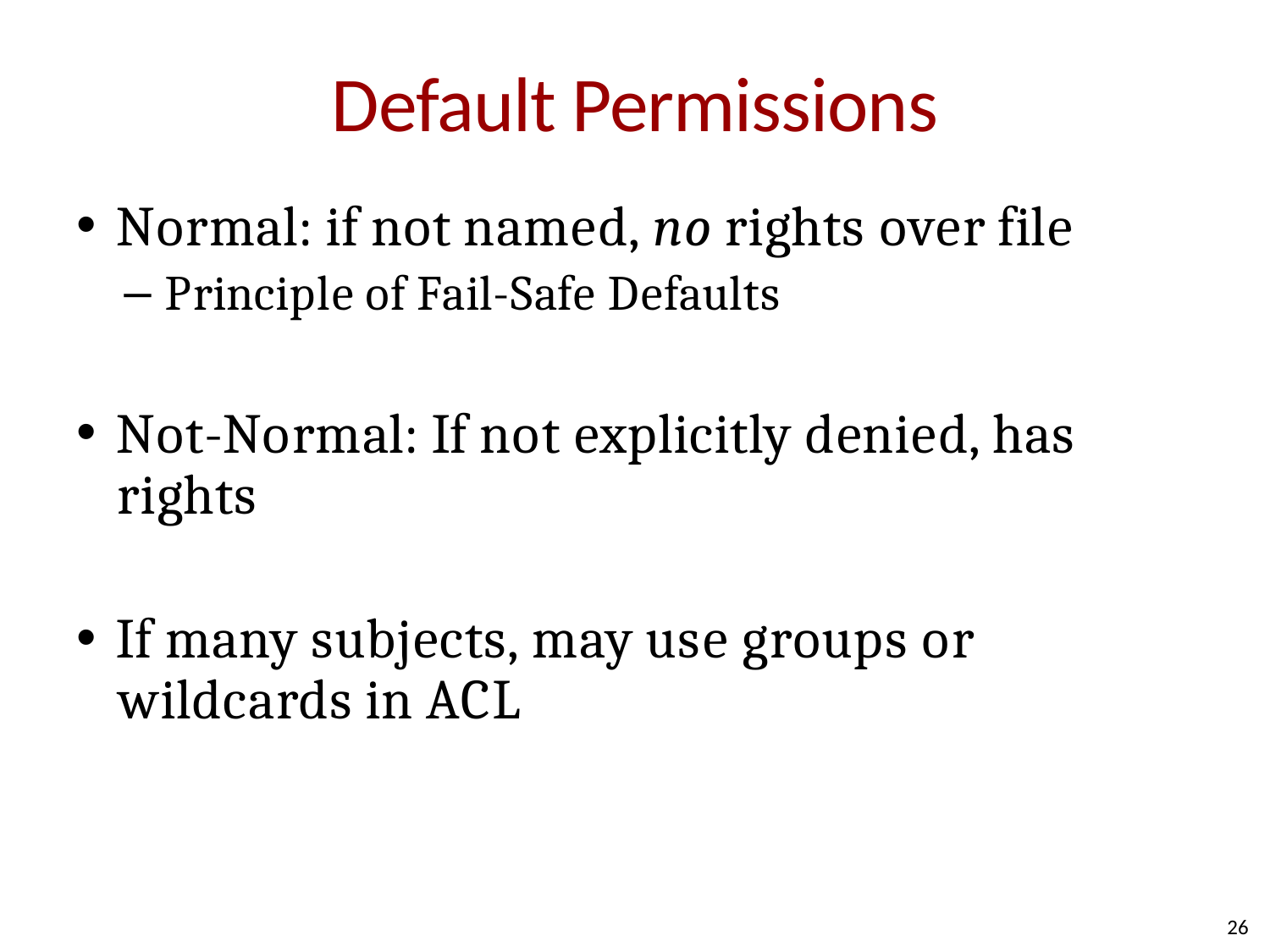

# Default Permissions
Normal: if not named, no rights over file
Principle of Fail-Safe Defaults

Not-Normal: If not explicitly denied, has rights

If many subjects, may use groups or wildcards in ACL
26